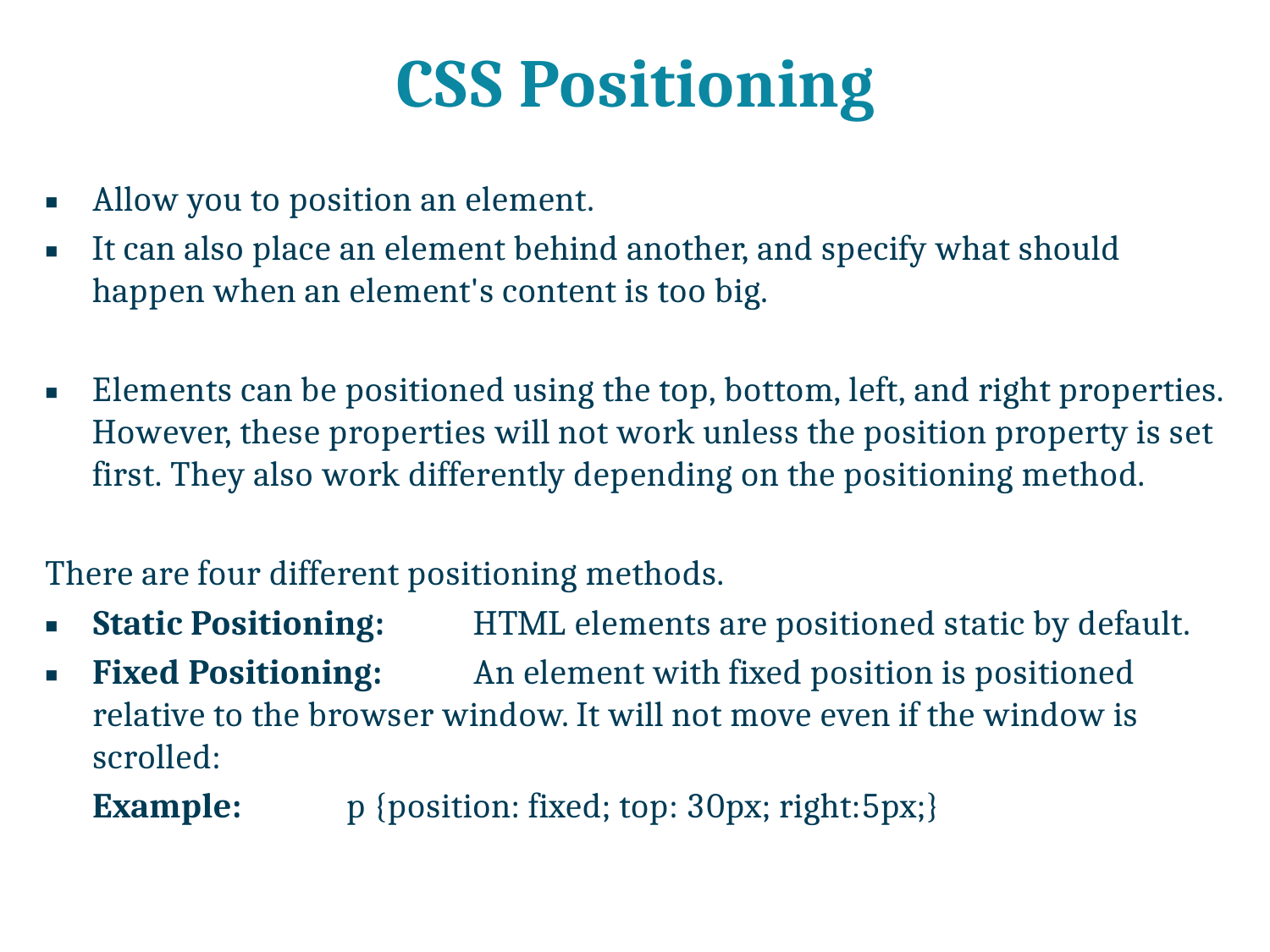

# CSS Positioning
Allow you to position an element.
It can also place an element behind another, and specify what should happen when an element's content is too big.

Elements can be positioned using the top, bottom, left, and right properties. However, these properties will not work unless the position property is set first. They also work differently depending on the positioning method.

There are four different positioning methods.
Static Positioning:	HTML elements are positioned static by default.
Fixed Positioning:	An element with fixed position is positioned relative to the browser window. It will not move even if the window is scrolled:
	Example: 	p {position: fixed; top: 30px; right:5px;}